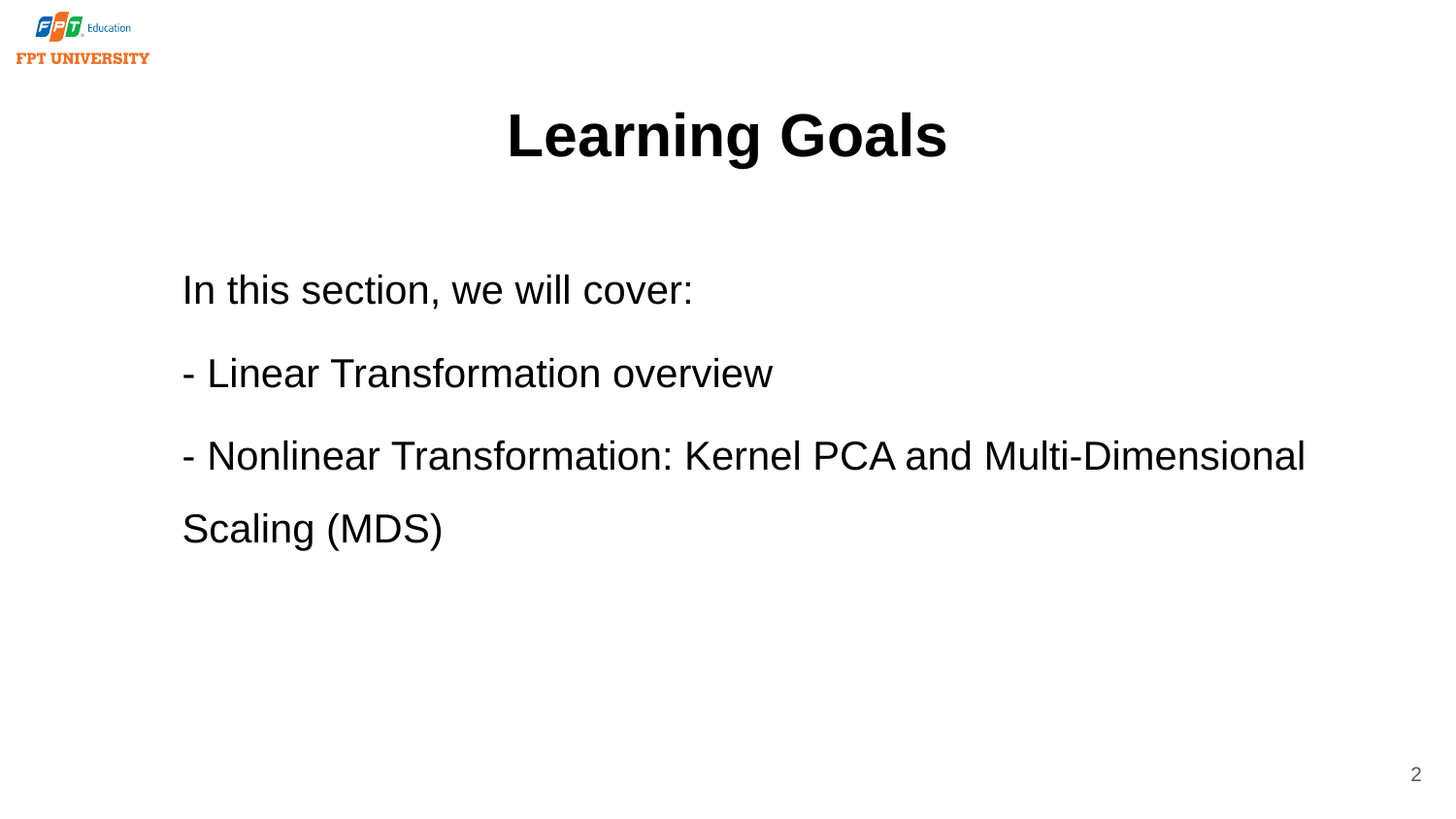

# Learning Goals
In this section, we will cover:
- Linear Transformation overview
- Nonlinear Transformation: Kernel PCA and Multi-Dimensional Scaling (MDS)
2